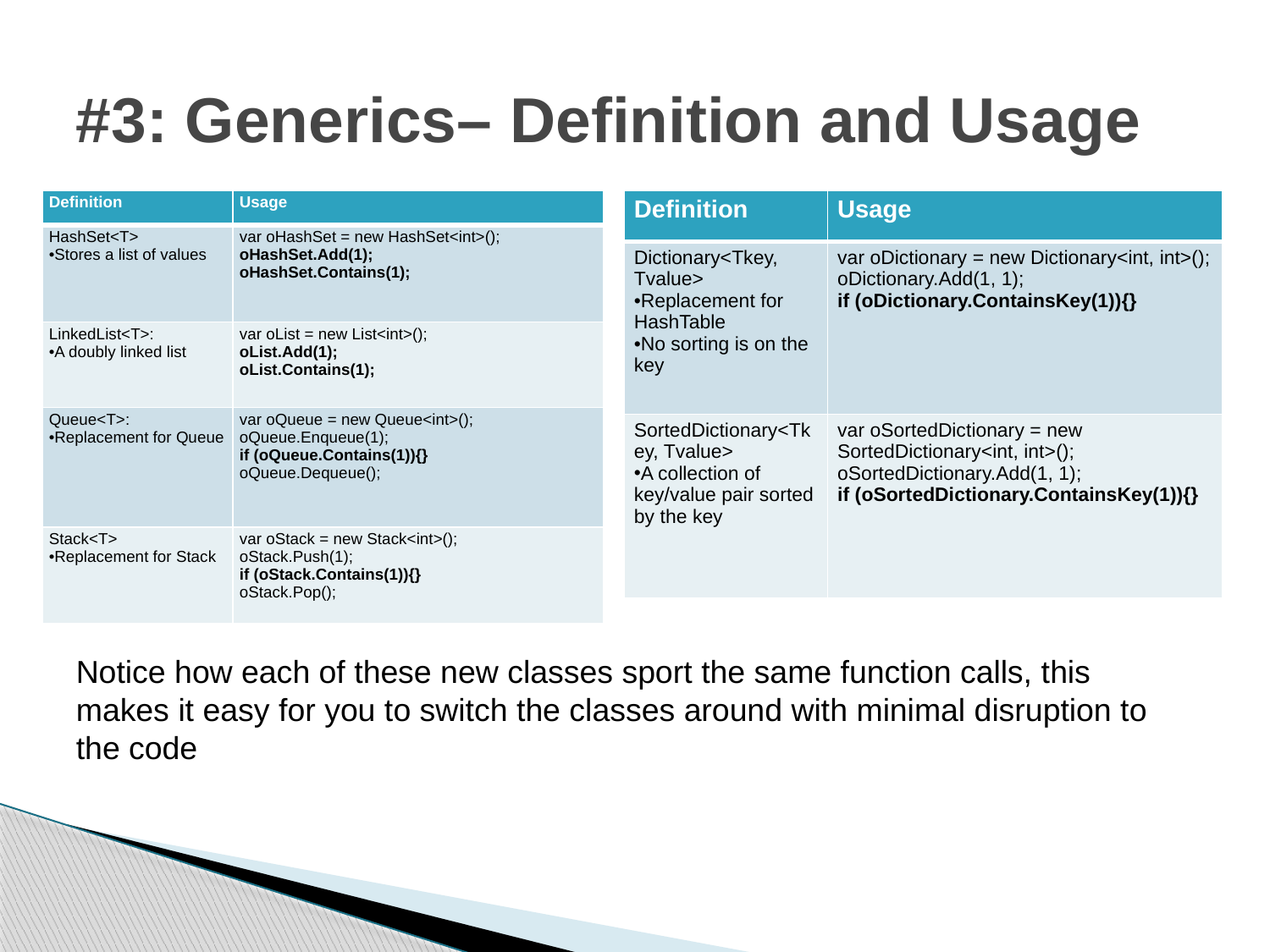

# #3: Generics– Definition and Usage
| Definition | Usage |
| --- | --- |
| HashSet<T> Stores a list of values | var oHashSet = new HashSet<int>(); oHashSet.Add(1); oHashSet.Contains(1); |
| LinkedList<T>: A doubly linked list | var oList = new List<int>(); oList.Add(1); oList.Contains(1); |
| Queue<T>: Replacement for Queue | var oQueue = new Queue<int>(); oQueue.Enqueue(1); if (oQueue.Contains(1)){} oQueue.Dequeue(); |
| Stack<T> Replacement for Stack | var oStack = new Stack<int>(); oStack.Push(1); if (oStack.Contains(1)){} oStack.Pop(); |
| Definition | Usage |
| --- | --- |
| Dictionary<Tkey, Tvalue> Replacement for HashTable No sorting is on the key | var oDictionary = new Dictionary<int, int>(); oDictionary.Add(1, 1); if (oDictionary.ContainsKey(1)){} |
| SortedDictionary<Tkey, Tvalue> A collection of key/value pair sorted by the key | var oSortedDictionary = new SortedDictionary<int, int>(); oSortedDictionary.Add(1, 1); if (oSortedDictionary.ContainsKey(1)){} |
Notice how each of these new classes sport the same function calls, this makes it easy for you to switch the classes around with minimal disruption to the code